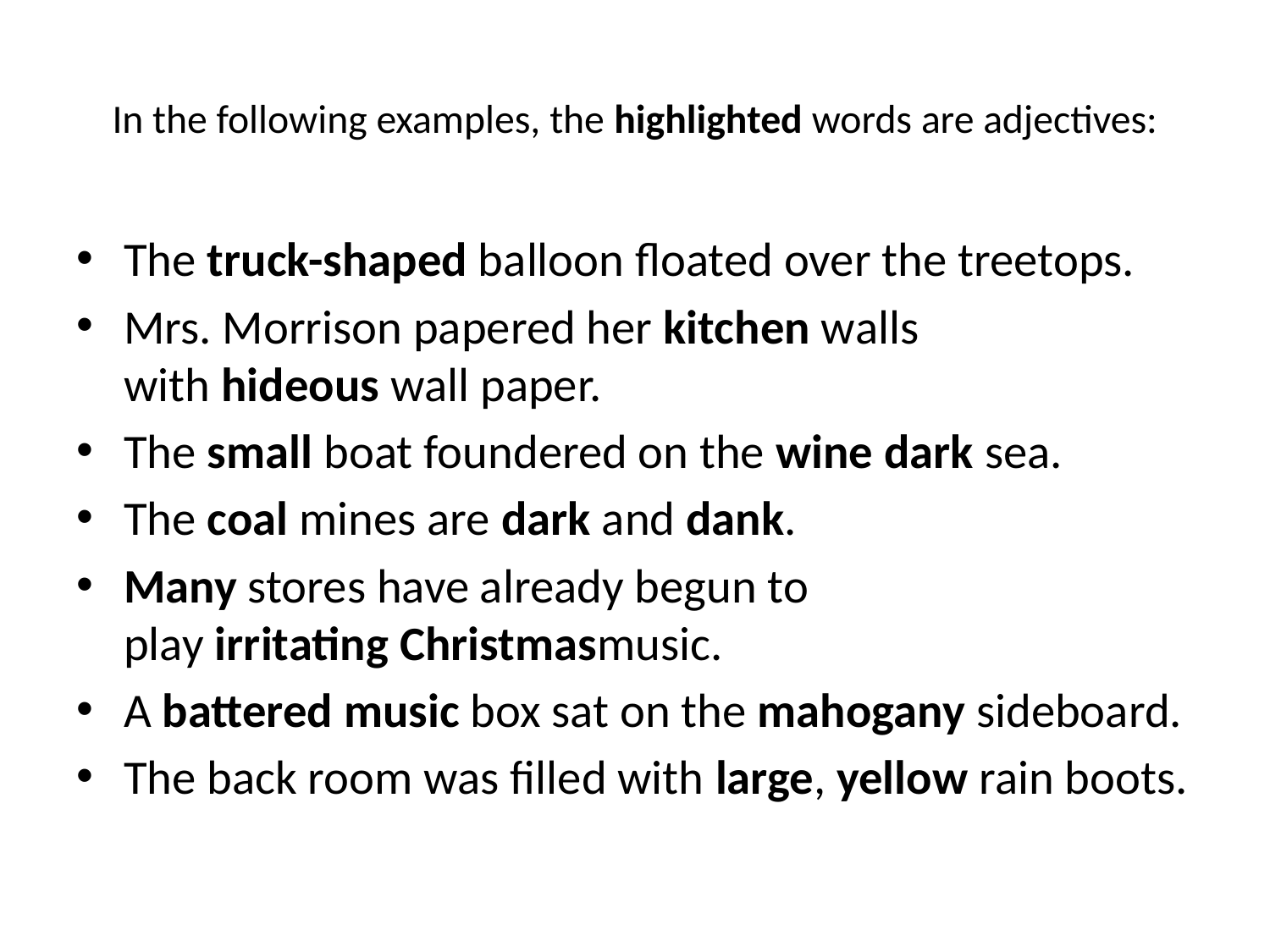

# In the following examples, the highlighted words are adjectives:
The truck-shaped balloon floated over the treetops.
Mrs. Morrison papered her kitchen walls with hideous wall paper.
The small boat foundered on the wine dark sea.
The coal mines are dark and dank.
Many stores have already begun to play irritating Christmasmusic.
A battered music box sat on the mahogany sideboard.
The back room was filled with large, yellow rain boots.